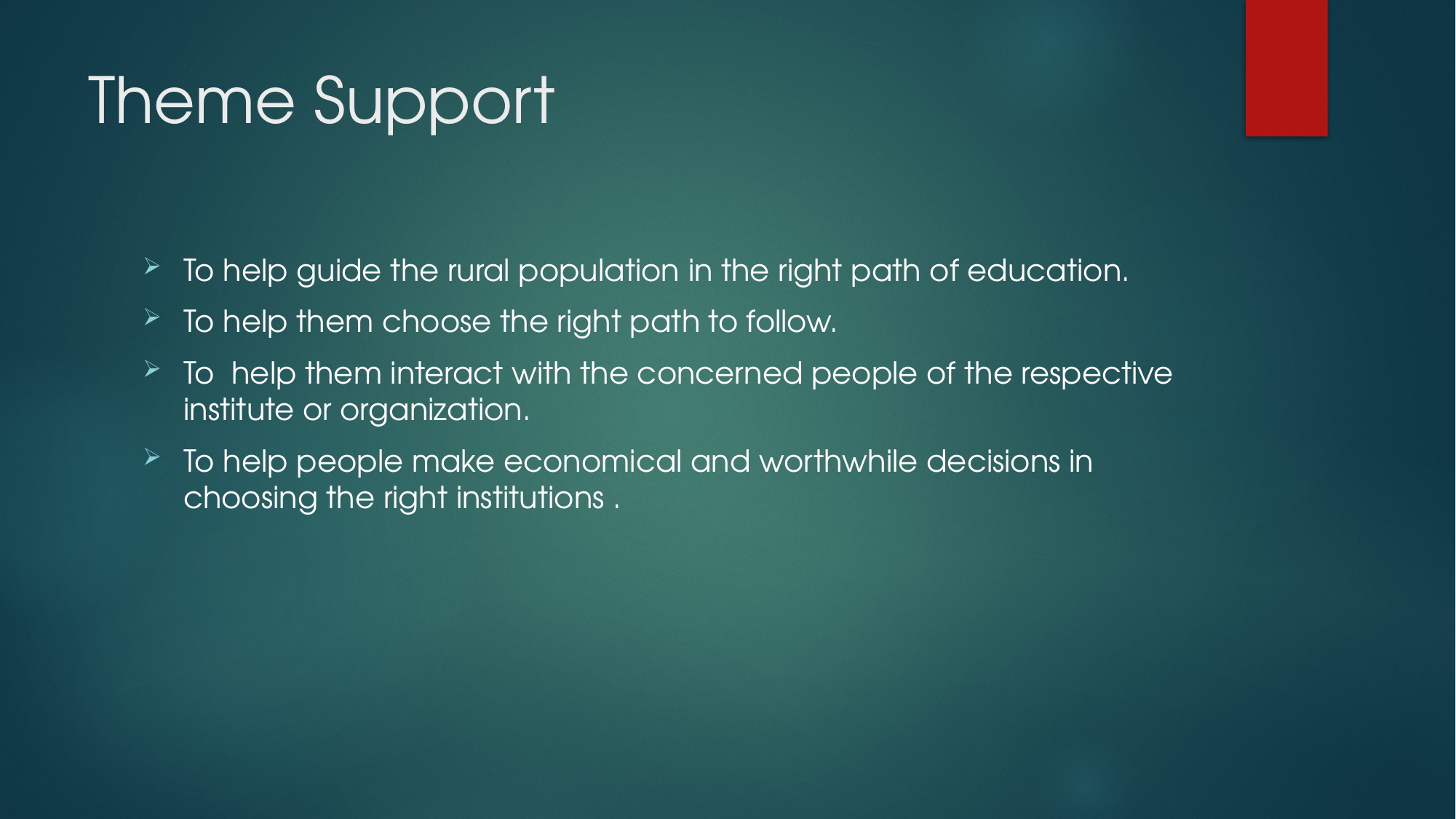

# Theme Support
To help guide the rural population in the right path of education.
To help them choose the right path to follow.
To  help them interact with the concerned people of the respective institute or organization.
To help people make economical and worthwhile decisions in choosing the right institutions .